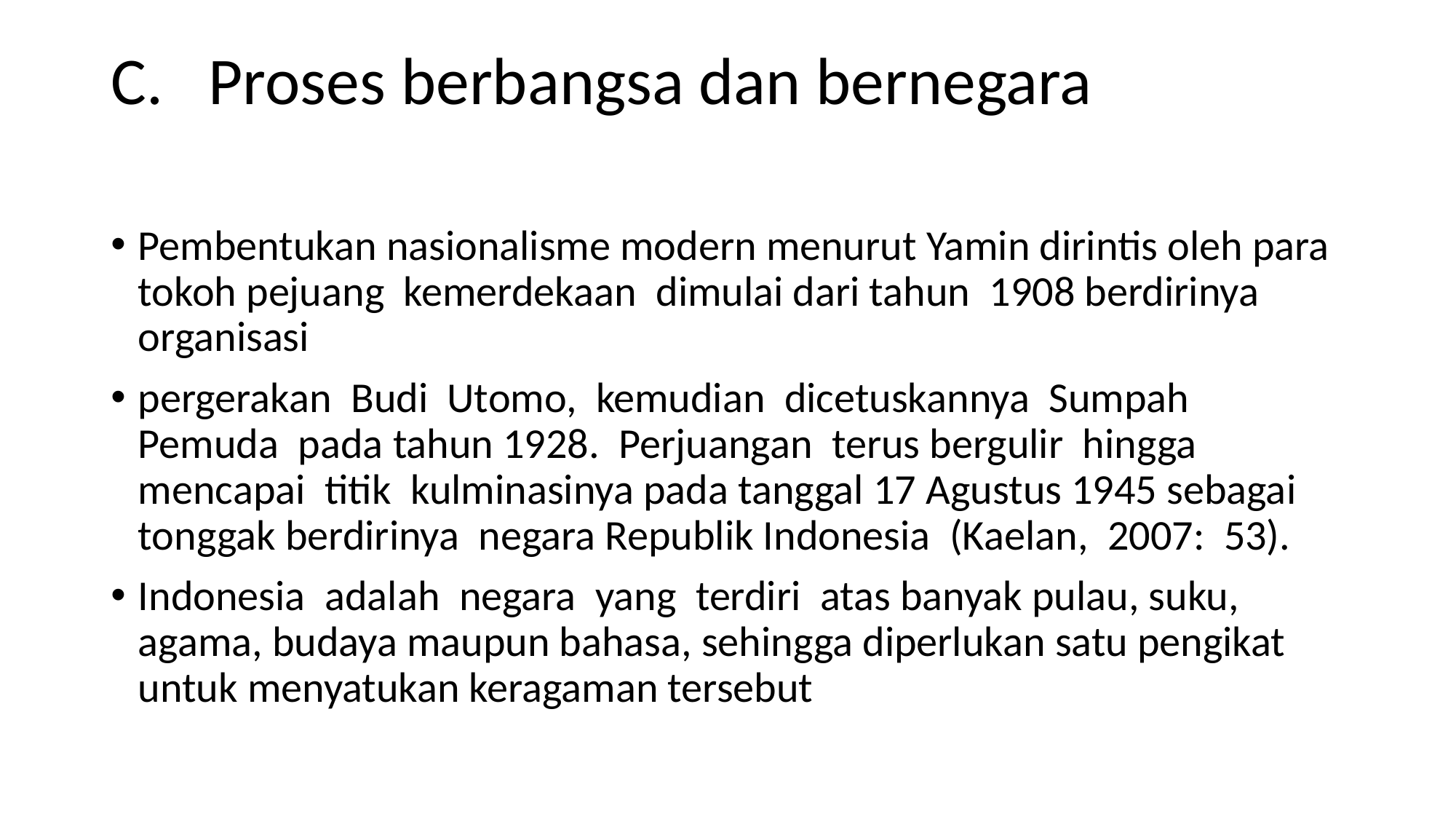

# C.   Proses berbangsa dan bernegara
Pembentukan nasionalisme modern menurut Yamin dirintis oleh para tokoh pejuang  kemerdekaan  dimulai dari tahun  1908 berdirinya  organisasi
pergerakan  Budi  Utomo,  kemudian  dicetuskannya  Sumpah  Pemuda  pada tahun 1928.  Perjuangan  terus bergulir  hingga  mencapai  titik  kulminasinya pada tanggal 17 Agustus 1945 sebagai tonggak berdirinya  negara Republik Indonesia  (Kaelan,  2007:  53).
Indonesia  adalah  negara  yang  terdiri  atas banyak pulau, suku, agama, budaya maupun bahasa, sehingga diperlukan satu pengikat untuk menyatukan keragaman tersebut